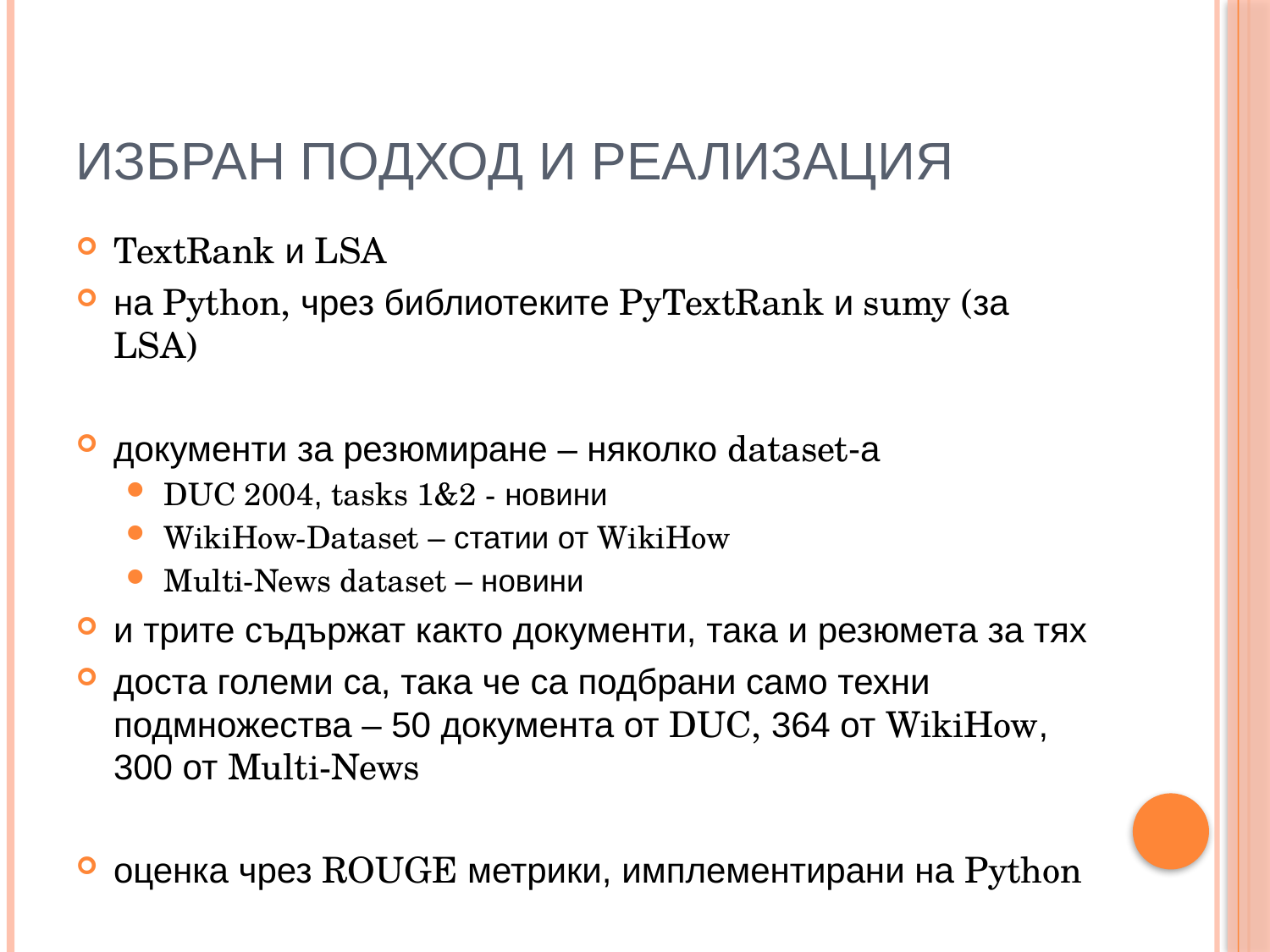

# Избран подход и реализация
TextRank и LSA
на Python, чрез библиотеките PyTextRank и sumy (за LSA)

документи за резюмиране – няколко dataset-а
DUC 2004, tasks 1&2 - новини
WikiHow-Dataset – статии от WikiHow
Multi-News dataset – новини
и трите съдържат както документи, така и резюмета за тях
доста големи са, така че са подбрани само техни подмножества – 50 документа от DUC, 364 от WikiHow, 300 от Multi-News

оценка чрез ROUGE метрики, имплементирани на Python